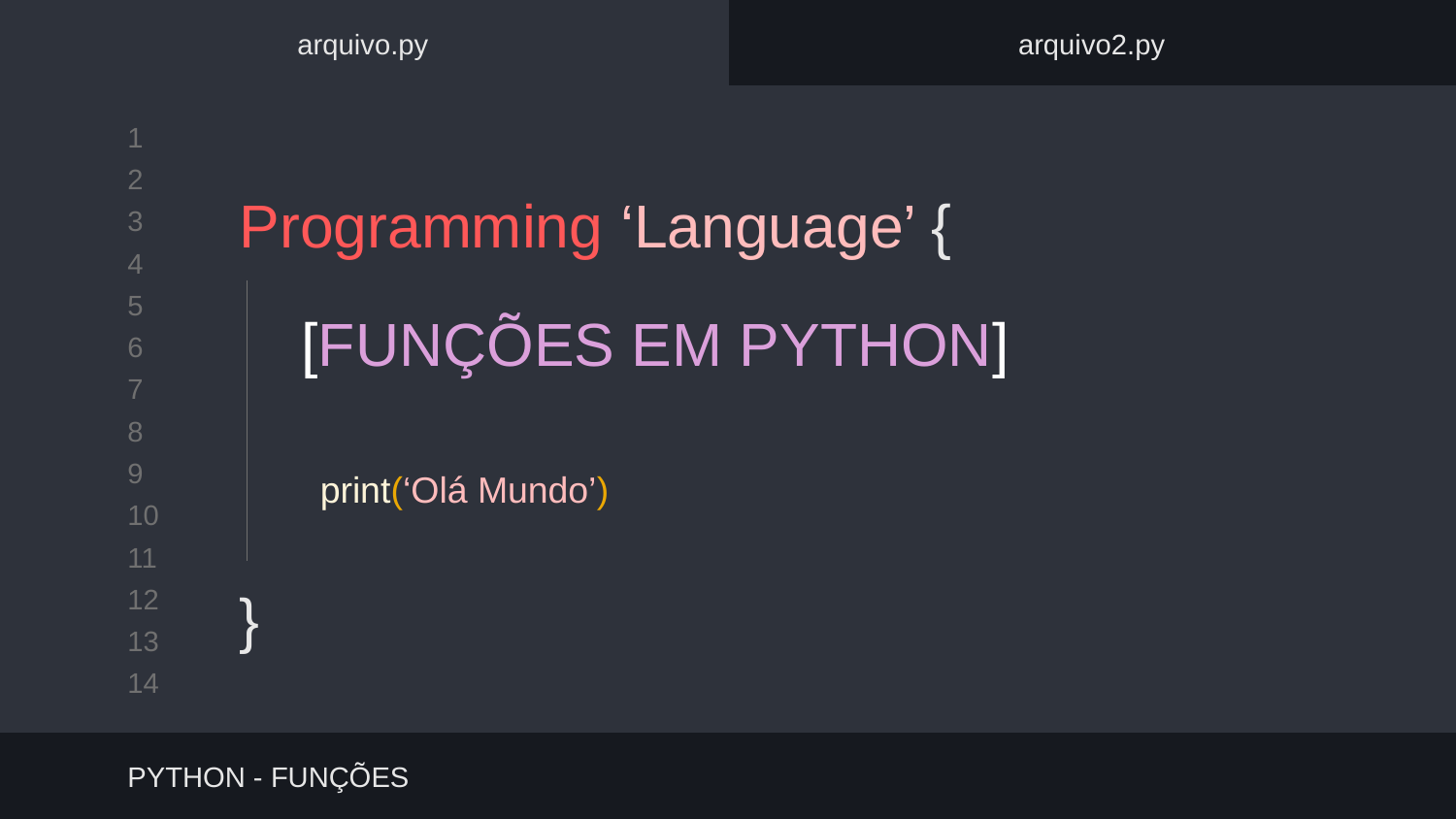

arquivo.py
arquivo2.py
# Programming ‘Language’ {
}
[FUNÇÕES EM PYTHON]
print(‘Olá Mundo’)
PYTHON - FUNÇÕES